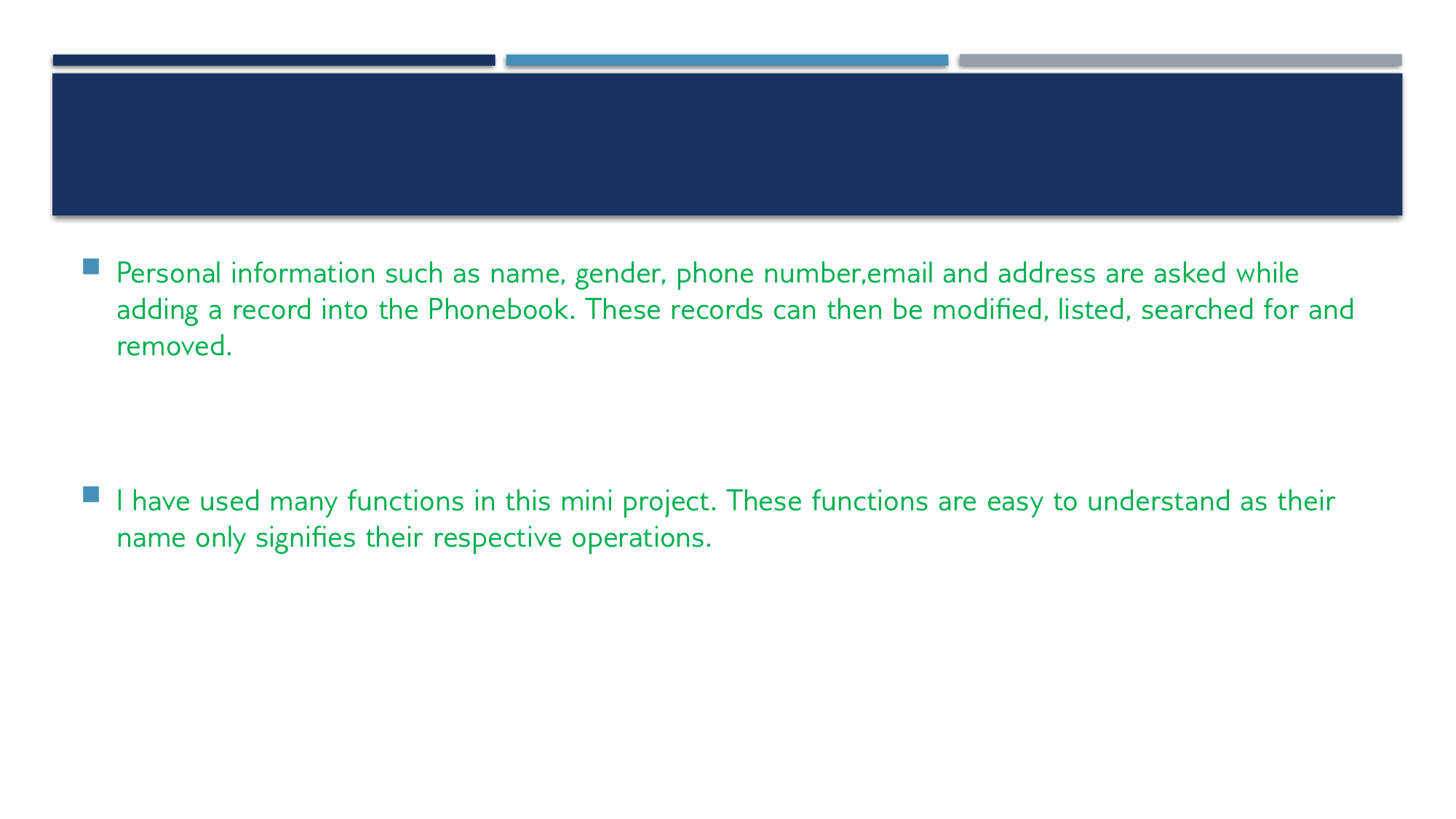

#
Personal information such as name, gender, phone number,email and address are asked while adding a record into the Phonebook. These records can then be modified, listed, searched for and removed.

I have used many functions in this mini project. These functions are easy to understand as their name only signifies their respective operations.